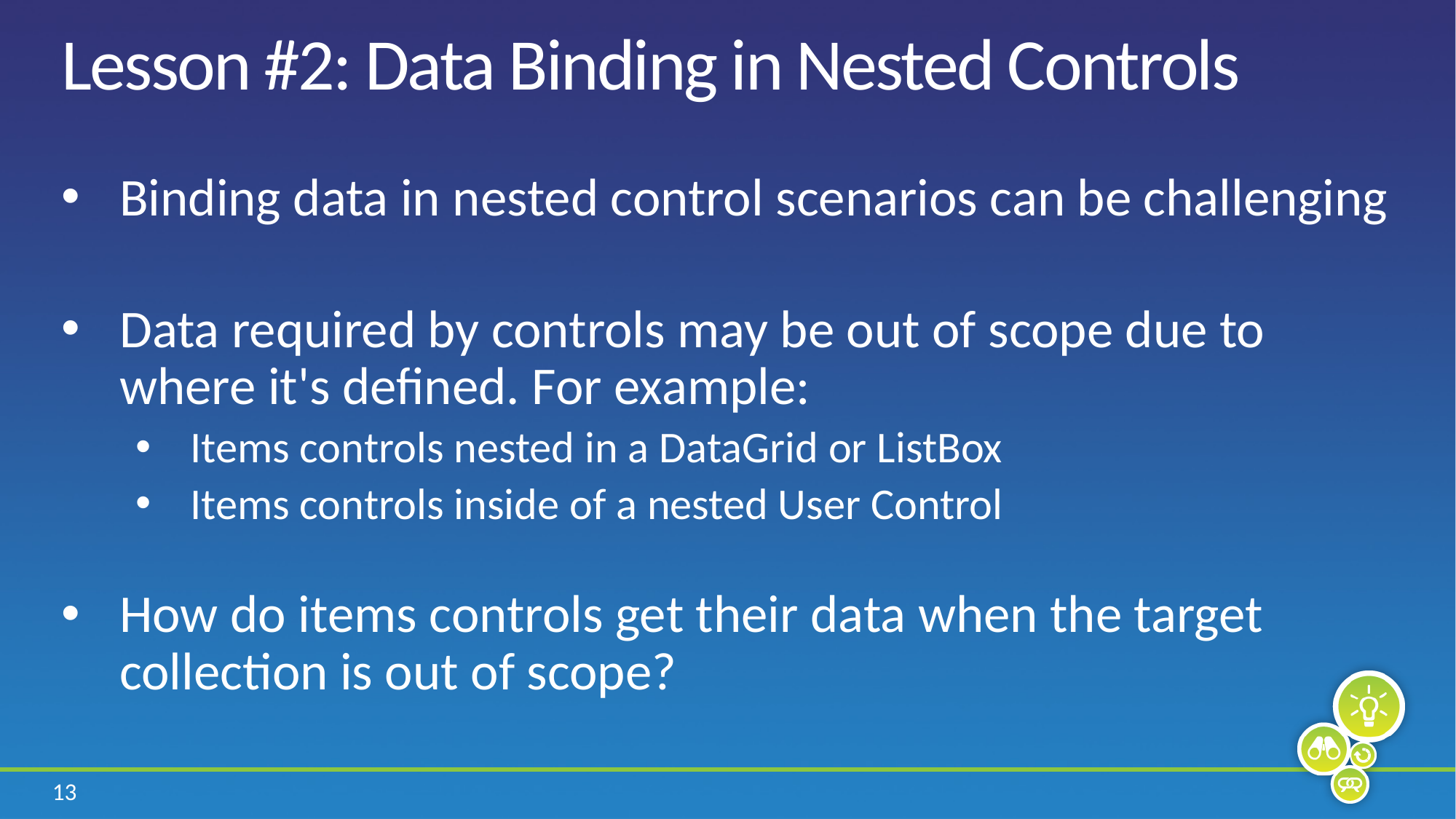

# Lesson #2: Data Binding in Nested Controls
Binding data in nested control scenarios can be challenging
Data required by controls may be out of scope due to where it's defined. For example:
Items controls nested in a DataGrid or ListBox
Items controls inside of a nested User Control
How do items controls get their data when the target collection is out of scope?